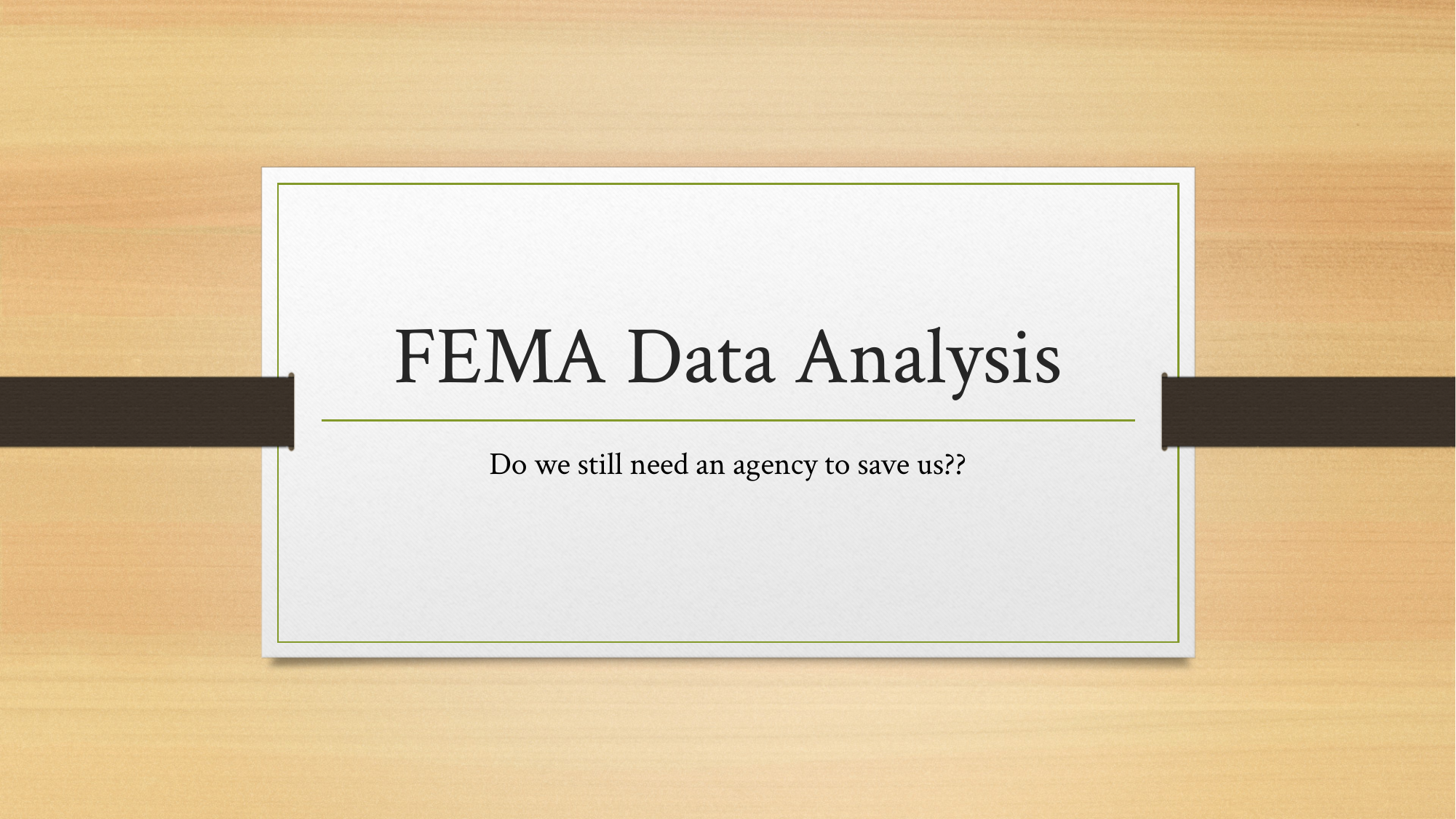

# FEMA Data Analysis
Do we still need an agency to save us??